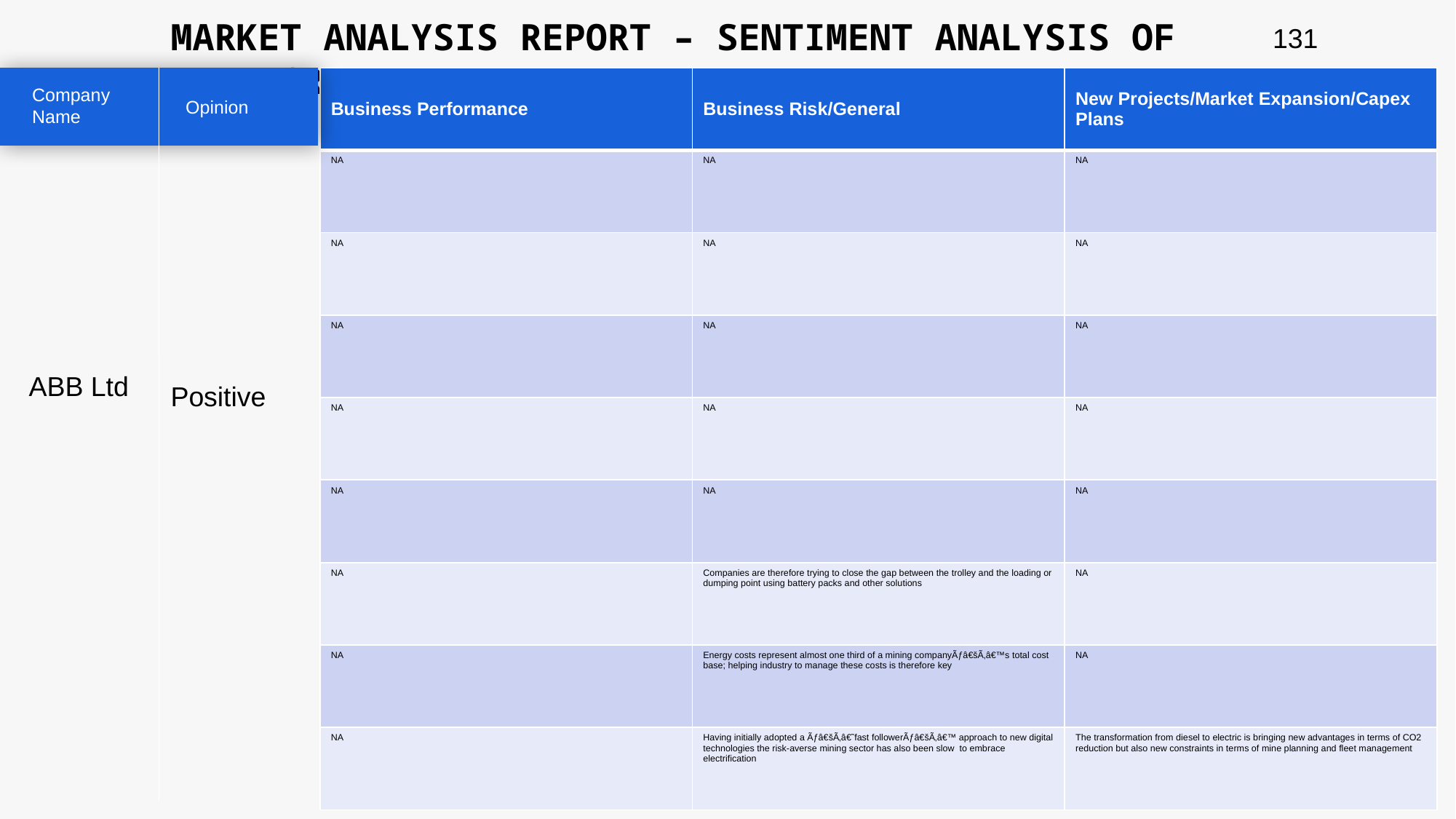

MARKET ANALYSIS REPORT – SENTIMENT ANALYSIS OF PEER GROUP
131

| Business Performance | Business Risk/General | New Projects/Market Expansion/Capex Plans |
| --- | --- | --- |
| NA | NA | NA |
| NA | NA | NA |
| NA | NA | NA |
| NA | NA | NA |
| NA | NA | NA |
| NA | Companies are therefore trying to close the gap between the trolley and the loading or dumping point using battery packs and other solutions | NA |
| NA | Energy costs represent almost one third of a mining companyÃƒâ€šÃ‚â€™s total cost base; helping industry to manage these costs is therefore key | NA |
| NA | Having initially adopted a Ãƒâ€šÃ‚â€˜fast followerÃƒâ€šÃ‚â€™ approach to new digital technologies the risk-averse mining sector has also been slow to embrace electrification | The transformation from diesel to electric is bringing new advantages in terms of CO2 reduction but also new constraints in terms of mine planning and fleet management |
Company Name
Opinion
ABB Ltd
Positive